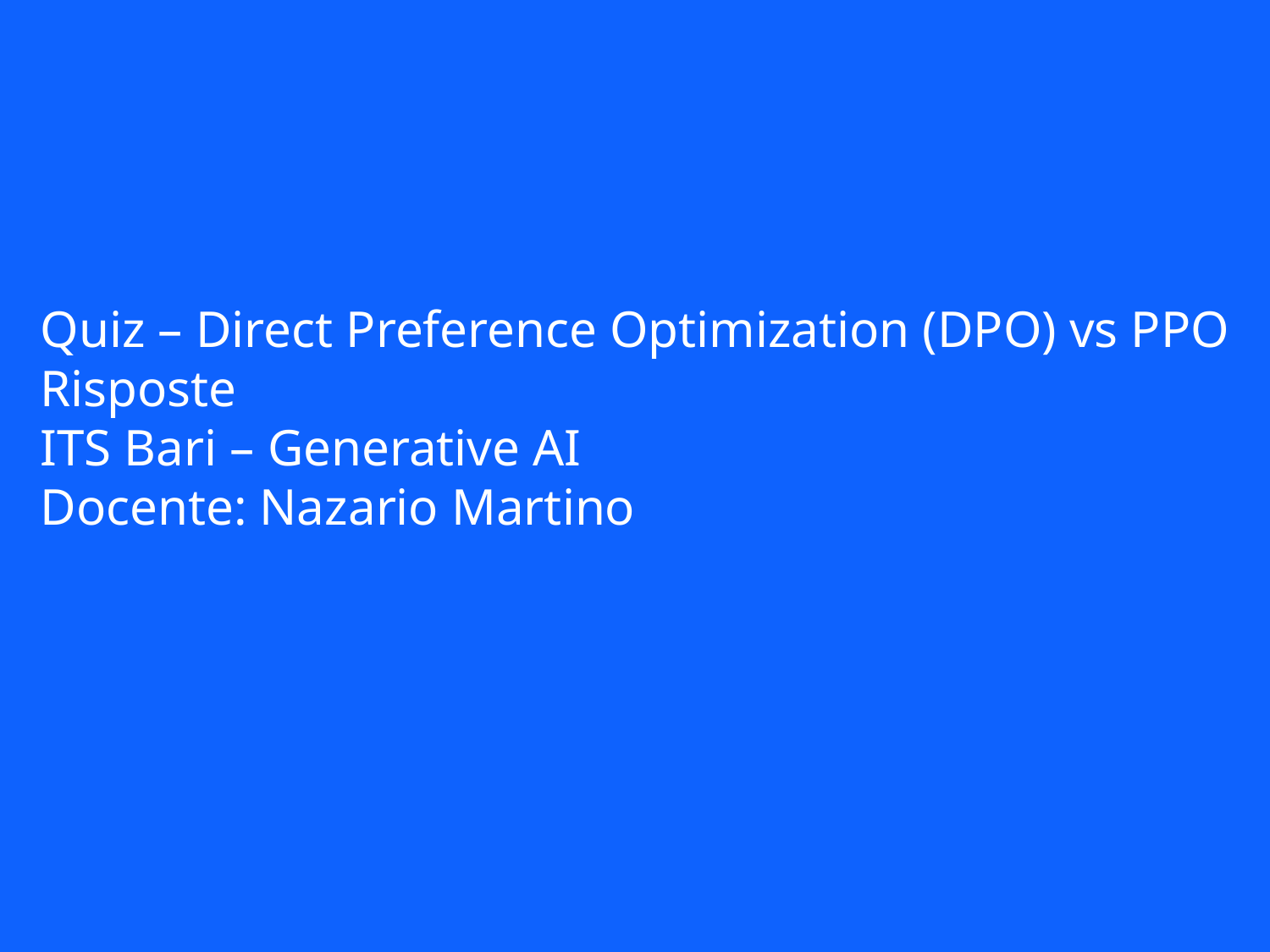

Quiz – Direct Preference Optimization (DPO) vs PPO
Risposte
ITS Bari – Generative AI
Docente: Nazario Martino